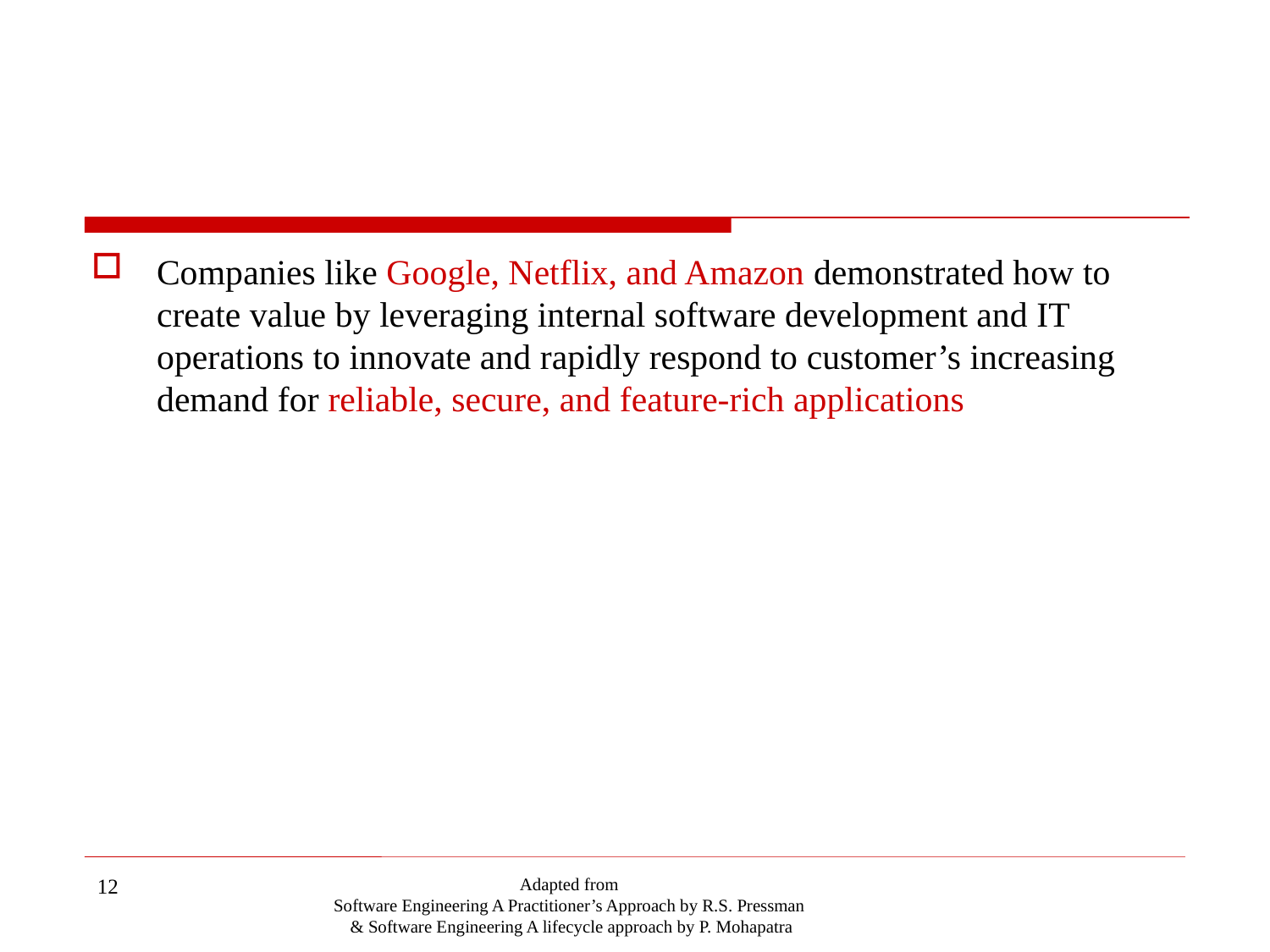

#
Companies like Google, Netflix, and Amazon demonstrated how to create value by leveraging internal software development and IT operations to innovate and rapidly respond to customer’s increasing demand for reliable, secure, and feature-rich applications

12
Adapted from
Software Engineering A Practitioner’s Approach by R.S. Pressman
& Software Engineering A lifecycle approach by P. Mohapatra